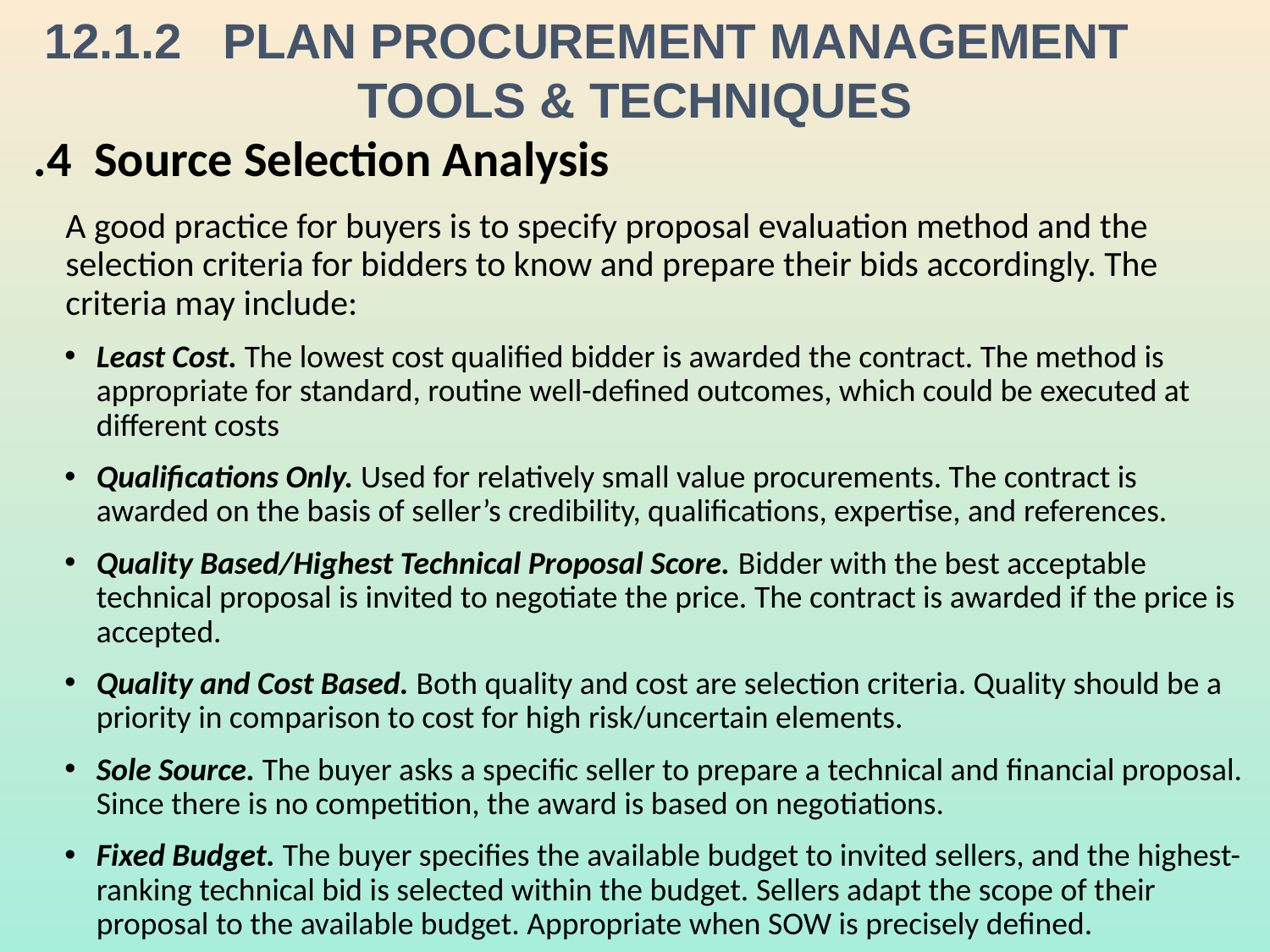

12.1.2   Plan PROCUREMENT MANAGEMENT        TOOLS & TECHNIQUES
.4  Source Selection Analysis
	A good practice for buyers is to specify proposal evaluation method and the selection criteria for bidders to know and prepare their bids accordingly. The criteria may include:
Least Cost. The lowest cost qualified bidder is awarded the contract. The method is appropriate for standard, routine well-defined outcomes, which could be executed at different costs
Qualifications Only. Used for relatively small value procurements. The contract is awarded on the basis of seller’s credibility, qualifications, expertise, and references.
Quality Based/Highest Technical Proposal Score. Bidder with the best acceptable technical proposal is invited to negotiate the price. The contract is awarded if the price is accepted.
Quality and Cost Based. Both quality and cost are selection criteria. Quality should be a priority in comparison to cost for high risk/uncertain elements.
Sole Source. The buyer asks a specific seller to prepare a technical and financial proposal. Since there is no competition, the award is based on negotiations.
Fixed Budget. The buyer specifies the available budget to invited sellers, and the highest-ranking technical bid is selected within the budget. Sellers adapt the scope of their proposal to the available budget. Appropriate when SOW is precisely defined.